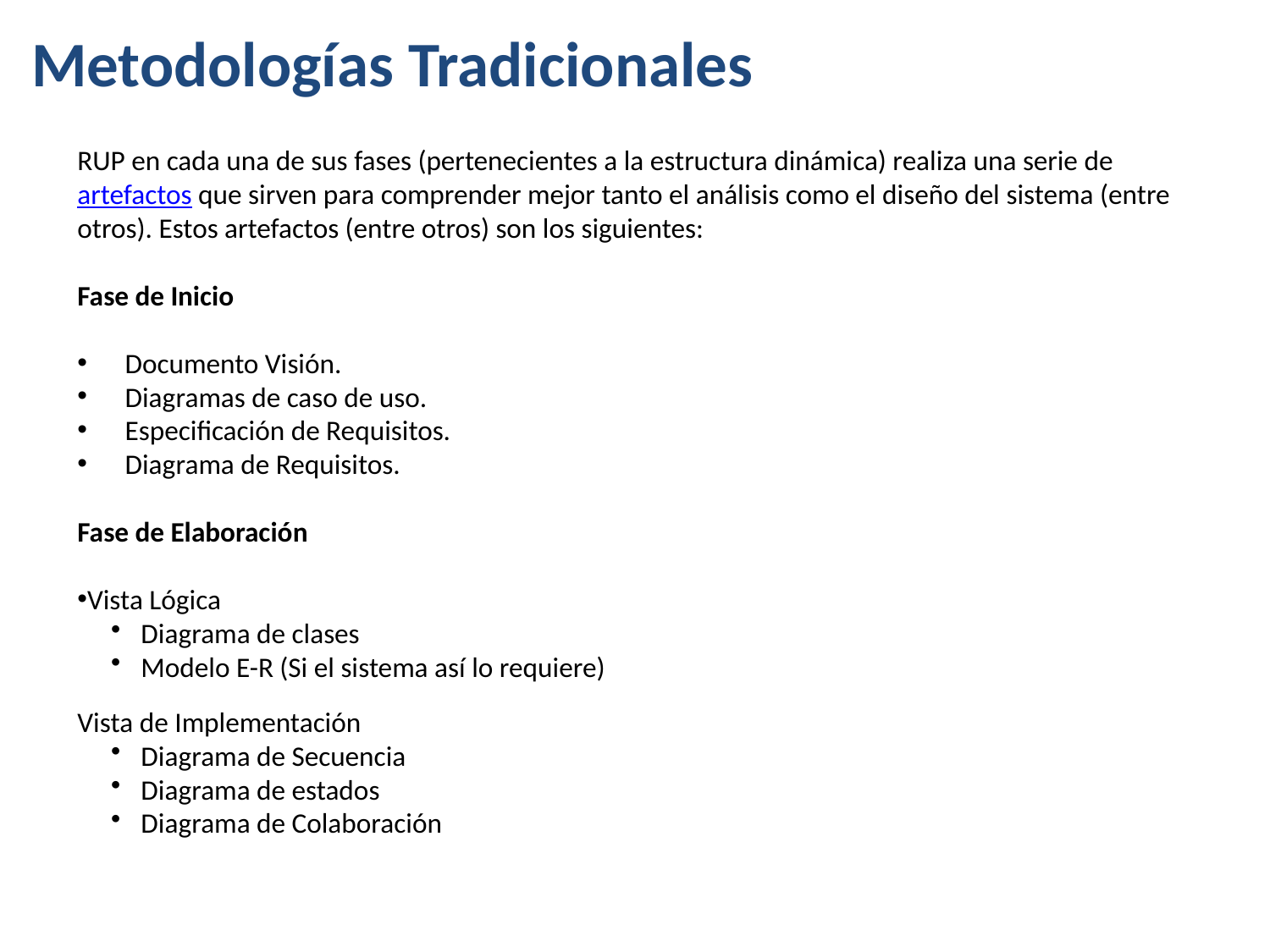

Metodologías Tradicionales
RUP en cada una de sus fases (pertenecientes a la estructura dinámica) realiza una serie de artefactos que sirven para comprender mejor tanto el análisis como el diseño del sistema (entre otros). Estos artefactos (entre otros) son los siguientes:

Fase de Inicio

Documento Visión.
Diagramas de caso de uso.
Especificación de Requisitos.
Diagrama de Requisitos.

Fase de Elaboración

Vista Lógica
Diagrama de clases
Modelo E-R (Si el sistema así lo requiere)

Vista de Implementación
Diagrama de Secuencia
Diagrama de estados
Diagrama de Colaboración